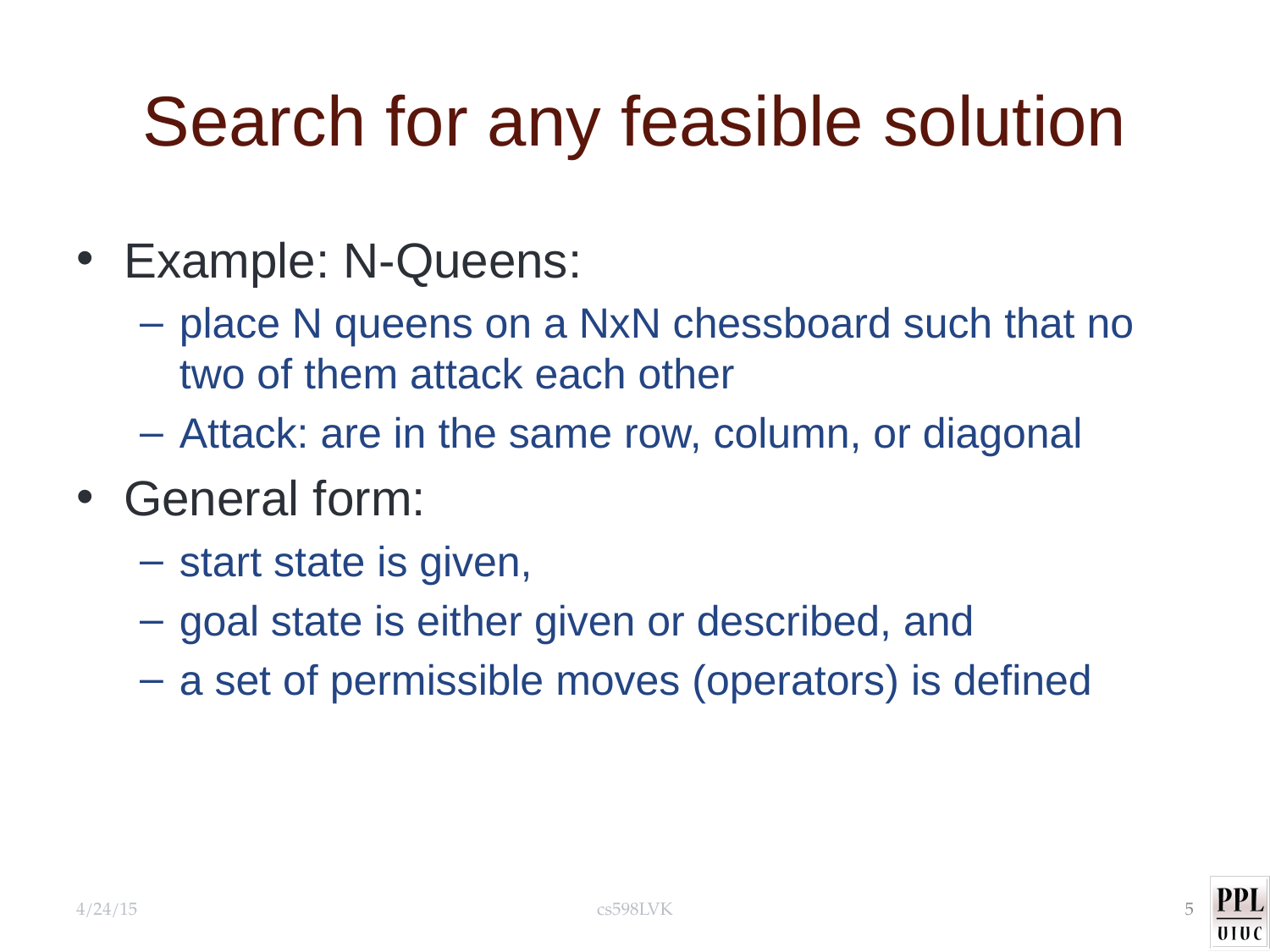

# Search for any feasible solution
Example: N-Queens:
place N queens on a NxN chessboard such that no two of them attack each other
Attack: are in the same row, column, or diagonal
General form:
start state is given,
goal state is either given or described, and
a set of permissible moves (operators) is defined
4/24/15
cs598LVK
5